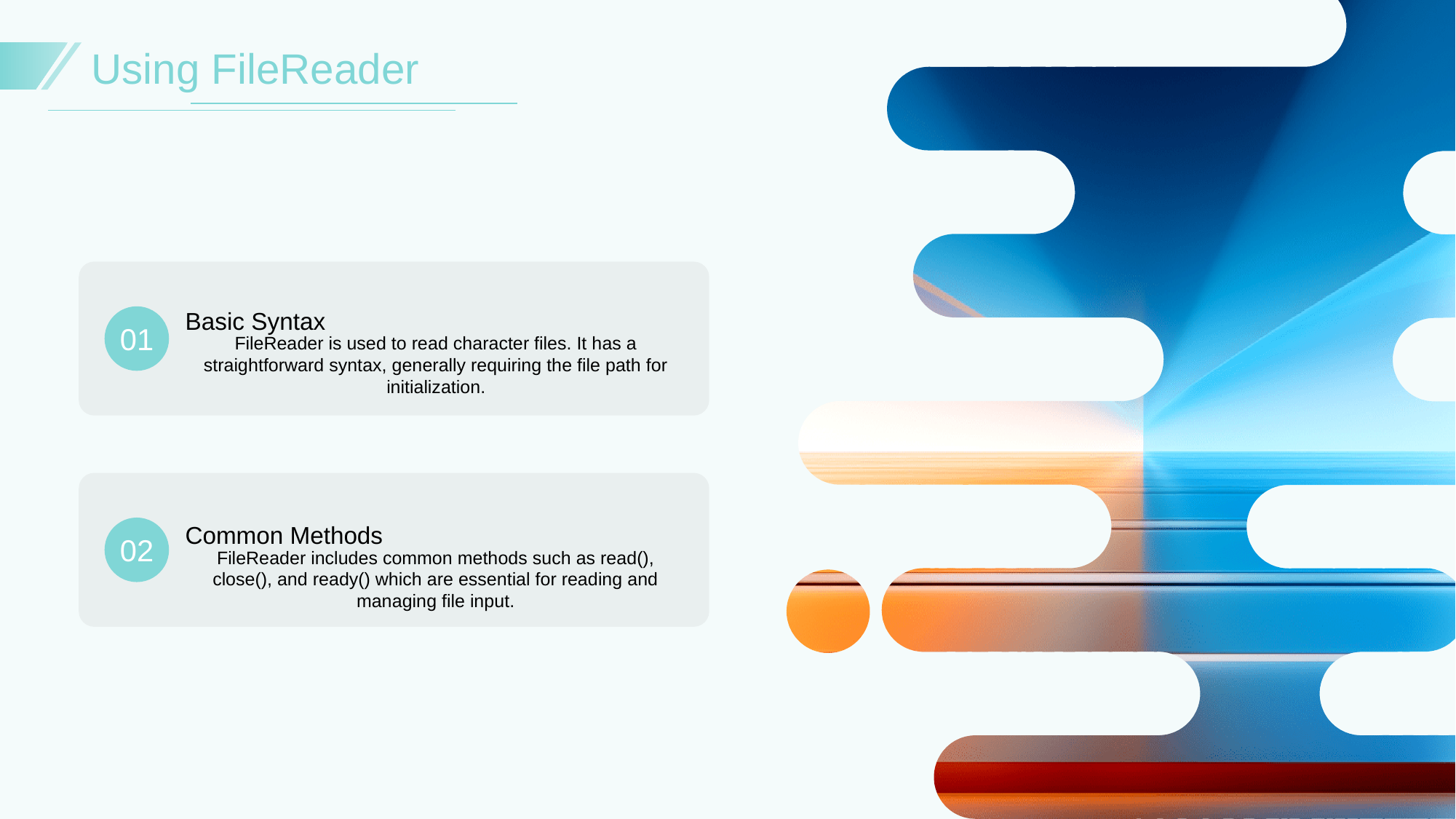

Using FileReader

Basic Syntax
01
FileReader is used to read character files. It has a straightforward syntax, generally requiring the file path for initialization.

Common Methods
02
FileReader includes common methods such as read(), close(), and ready() which are essential for reading and managing file input.